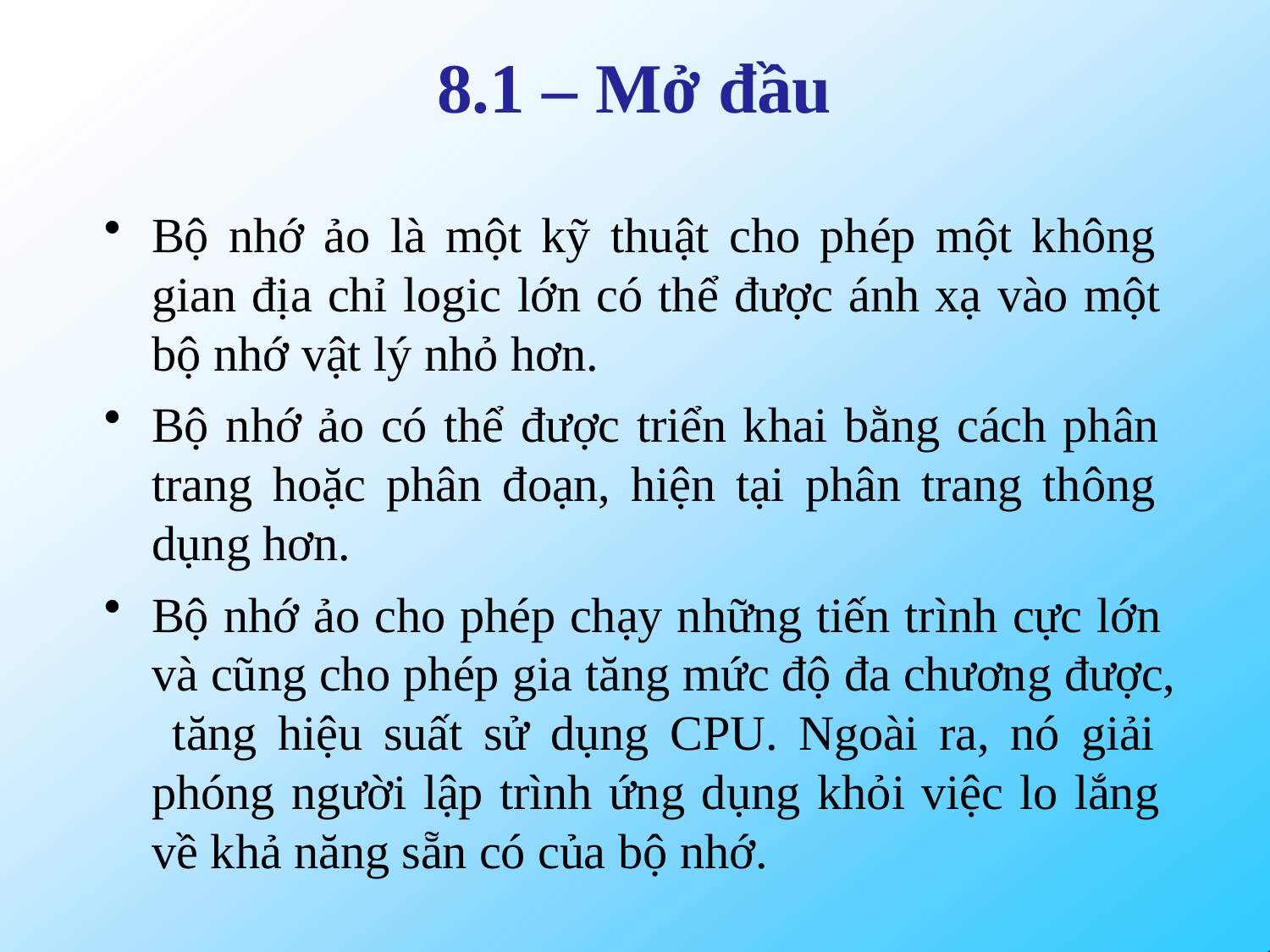

# 8.1 – Mở đầu
Bộ nhớ ảo là một kỹ thuật cho phép một không  gian địa chỉ logic lớn có thể được ánh xạ vào một  bộ nhớ vật lý nhỏ hơn.
Bộ nhớ ảo có thể được triển khai bằng cách phân  trang hoặc phân đoạn, hiện tại phân trang thông  dụng hơn.
Bộ nhớ ảo cho phép chạy những tiến trình cực lớn  và cũng cho phép gia tăng mức độ đa chương được,  tăng hiệu suất sử dụng CPU. Ngoài ra, nó giải  phóng người lập trình ứng dụng khỏi việc lo lắng  về khả năng sẵn có của bộ nhớ.